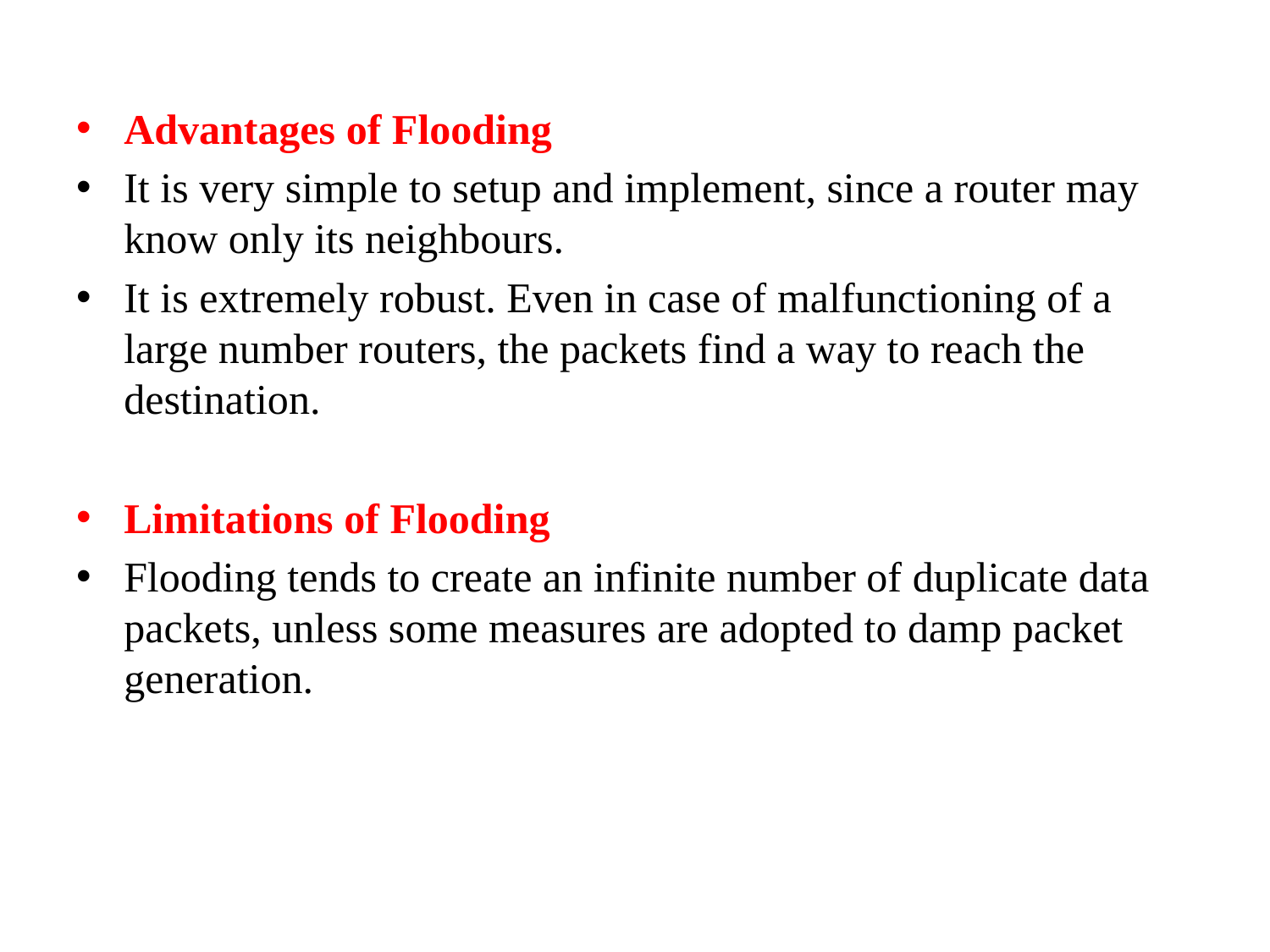

Advantages of Flooding
It is very simple to setup and implement, since a router may know only its neighbours.
It is extremely robust. Even in case of malfunctioning of a large number routers, the packets find a way to reach the destination.

Limitations of Flooding
Flooding tends to create an infinite number of duplicate data packets, unless some measures are adopted to damp packet generation.